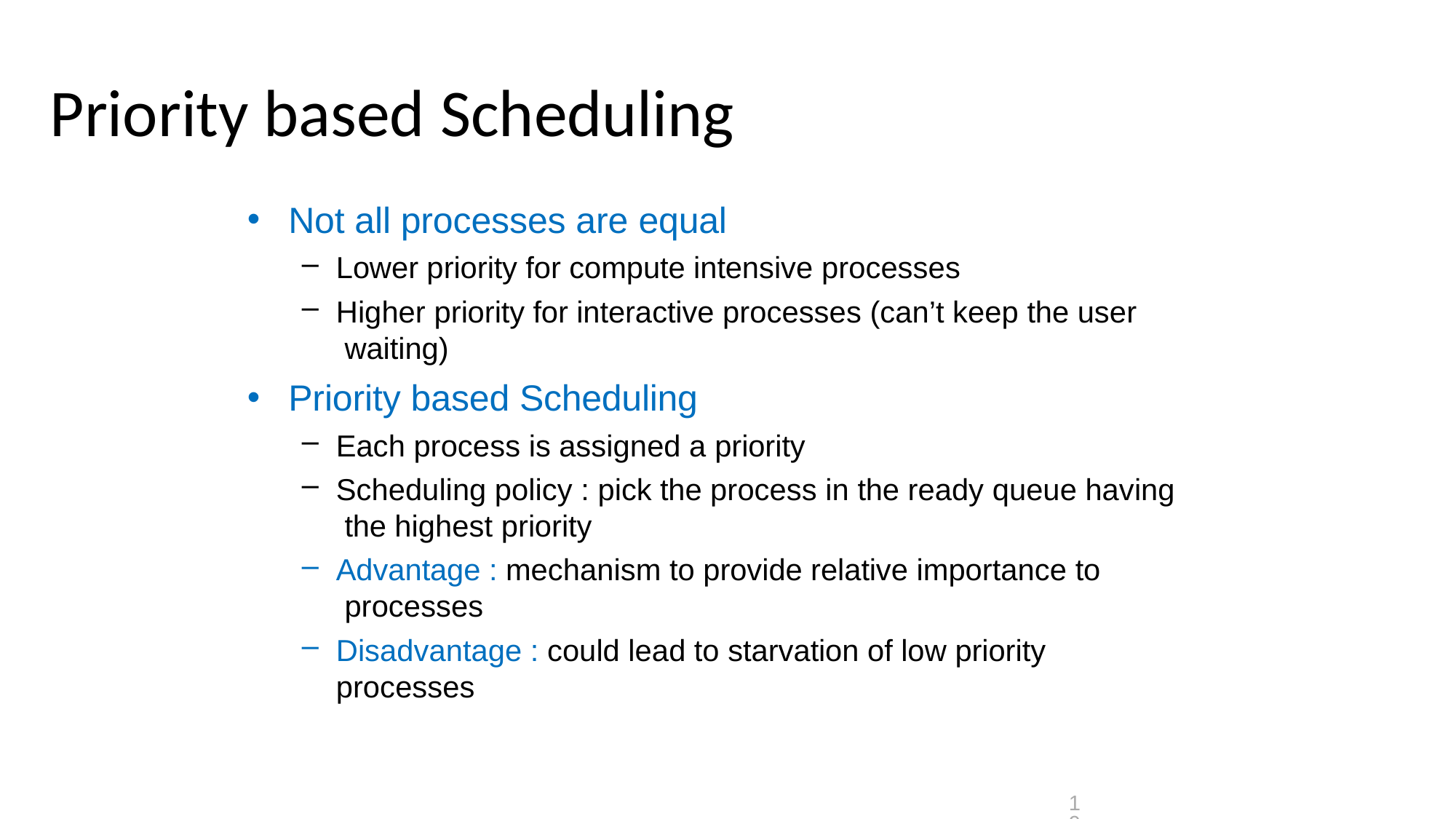

# Priority based Scheduling
Not all processes are equal
Lower priority for compute intensive processes
Higher priority for interactive processes (can’t keep the user  waiting)
Priority based Scheduling
Each process is assigned a priority
Scheduling policy : pick the process in the ready queue having  the highest priority
Advantage : mechanism to provide relative importance to  processes
Disadvantage : could lead to starvation of low priority processes
•
•
19